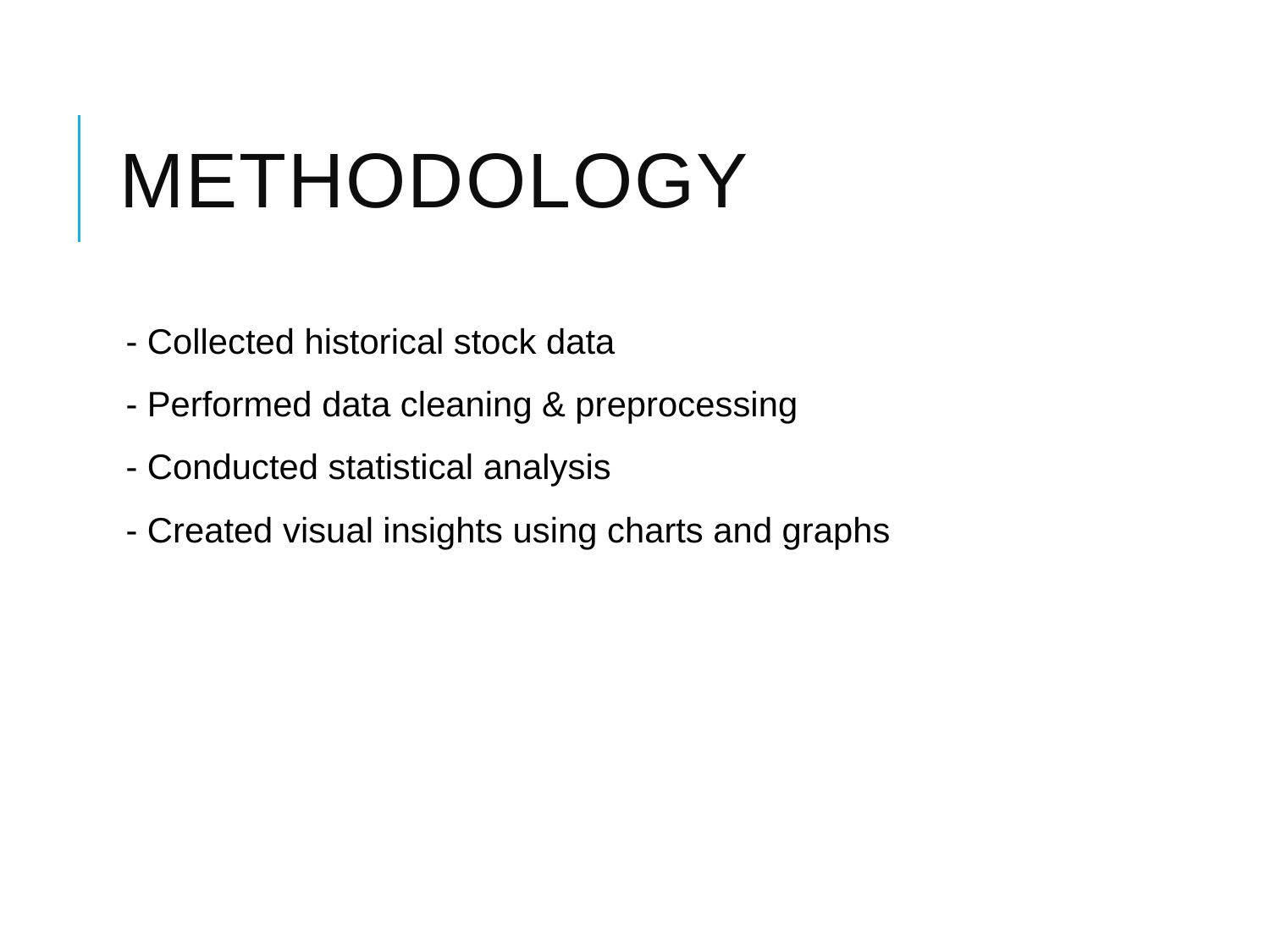

# Methodology
- Collected historical stock data
- Performed data cleaning & preprocessing
- Conducted statistical analysis
- Created visual insights using charts and graphs